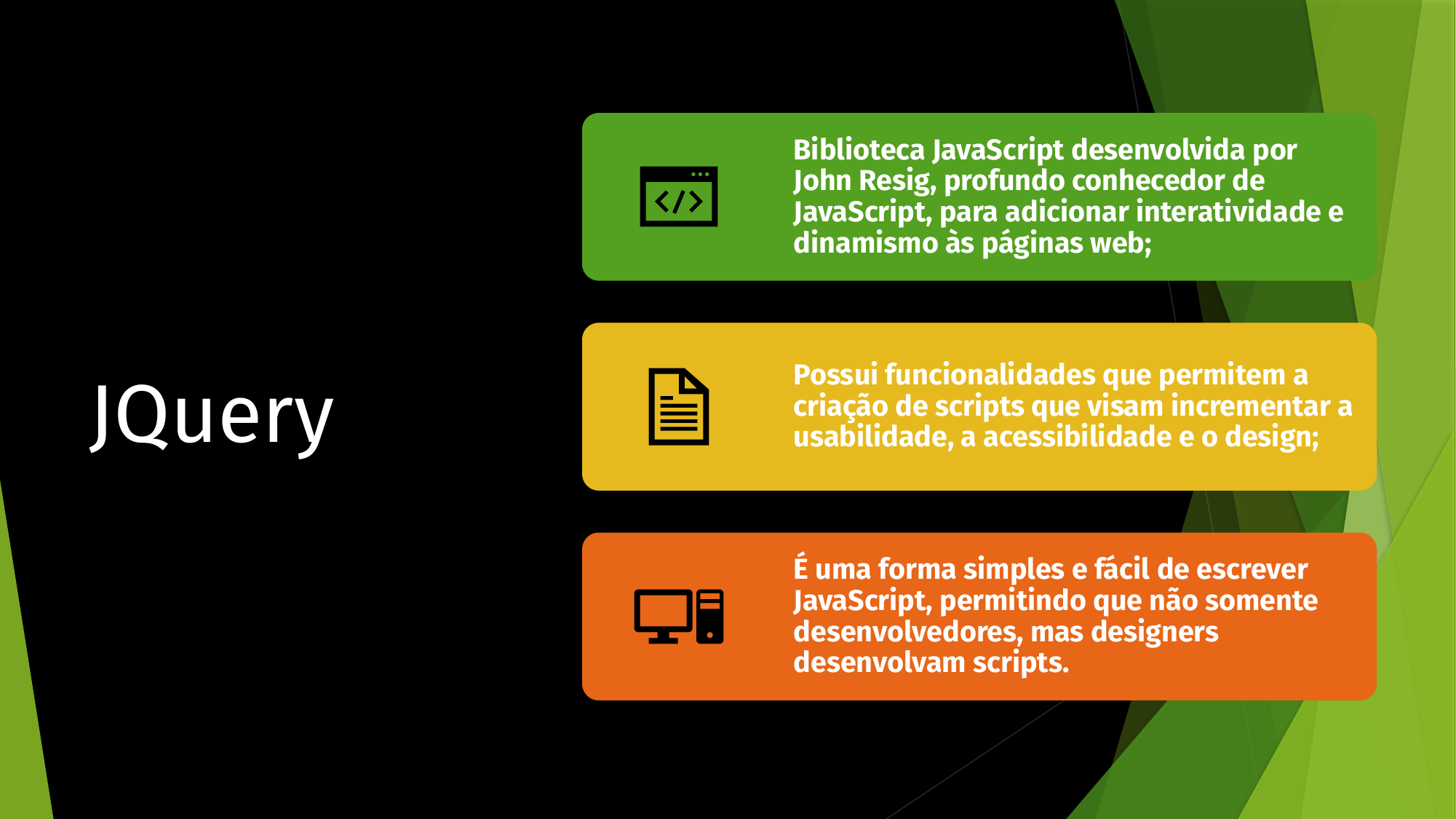

Biblioteca JavaScript desenvolvida por John Resig, profundo conhecedor de JavaScript, para adicionar interatividade e dinamismo às páginas web;
Possui funcionalidades que permitem a criação de scripts que visam incrementar a usabilidade, a acessibilidade e o design;
É uma forma simples e fácil de escrever JavaScript, permitindo que não somente desenvolvedores, mas designers desenvolvam scripts.
# JQuery